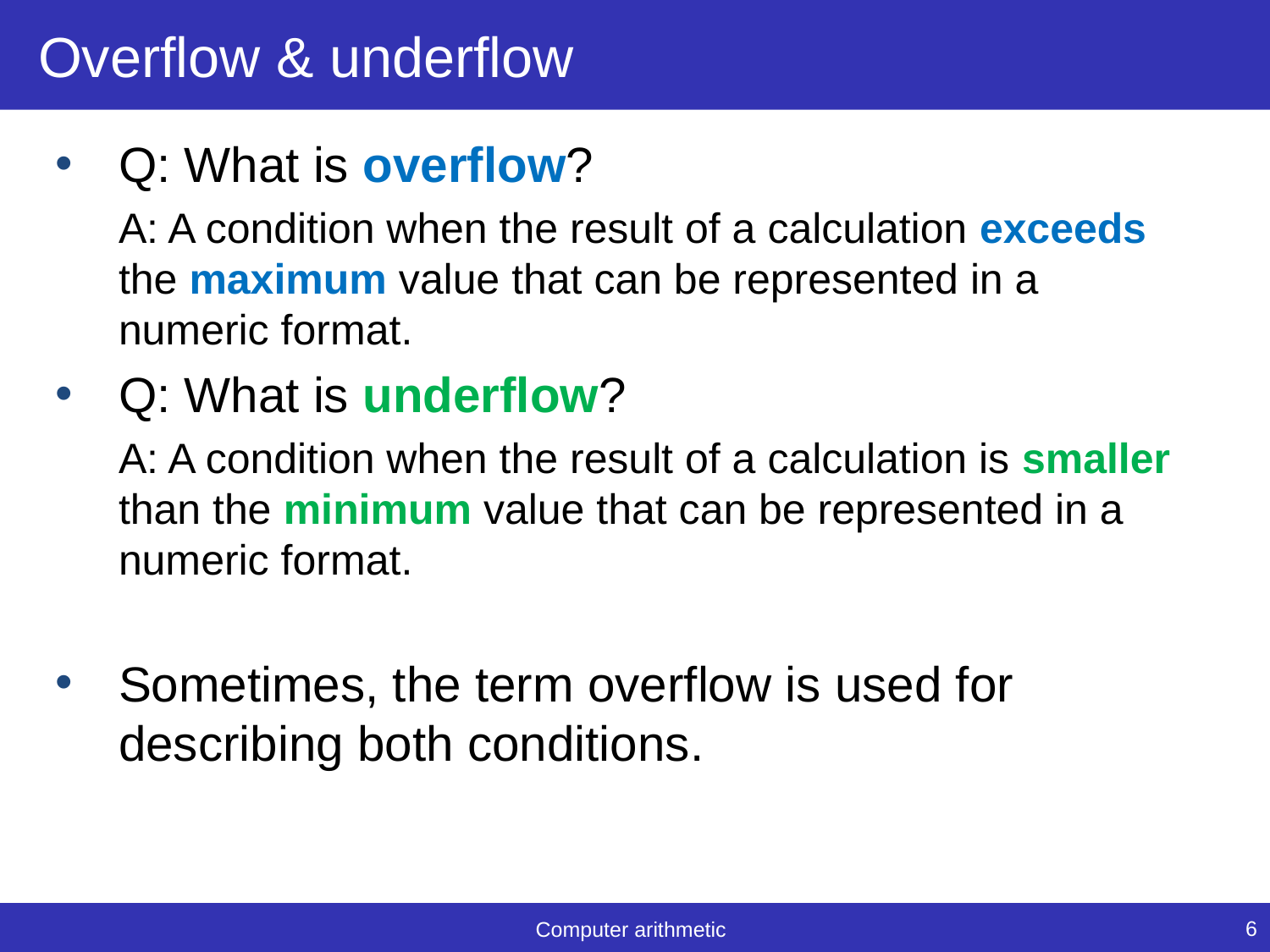

# Overflow & underflow
Q: What is overflow?
A: A condition when the result of a calculation exceeds the maximum value that can be represented in a numeric format.
Q: What is underflow?
A: A condition when the result of a calculation is smaller than the minimum value that can be represented in a numeric format.

Sometimes, the term overflow is used for describing both conditions.

6